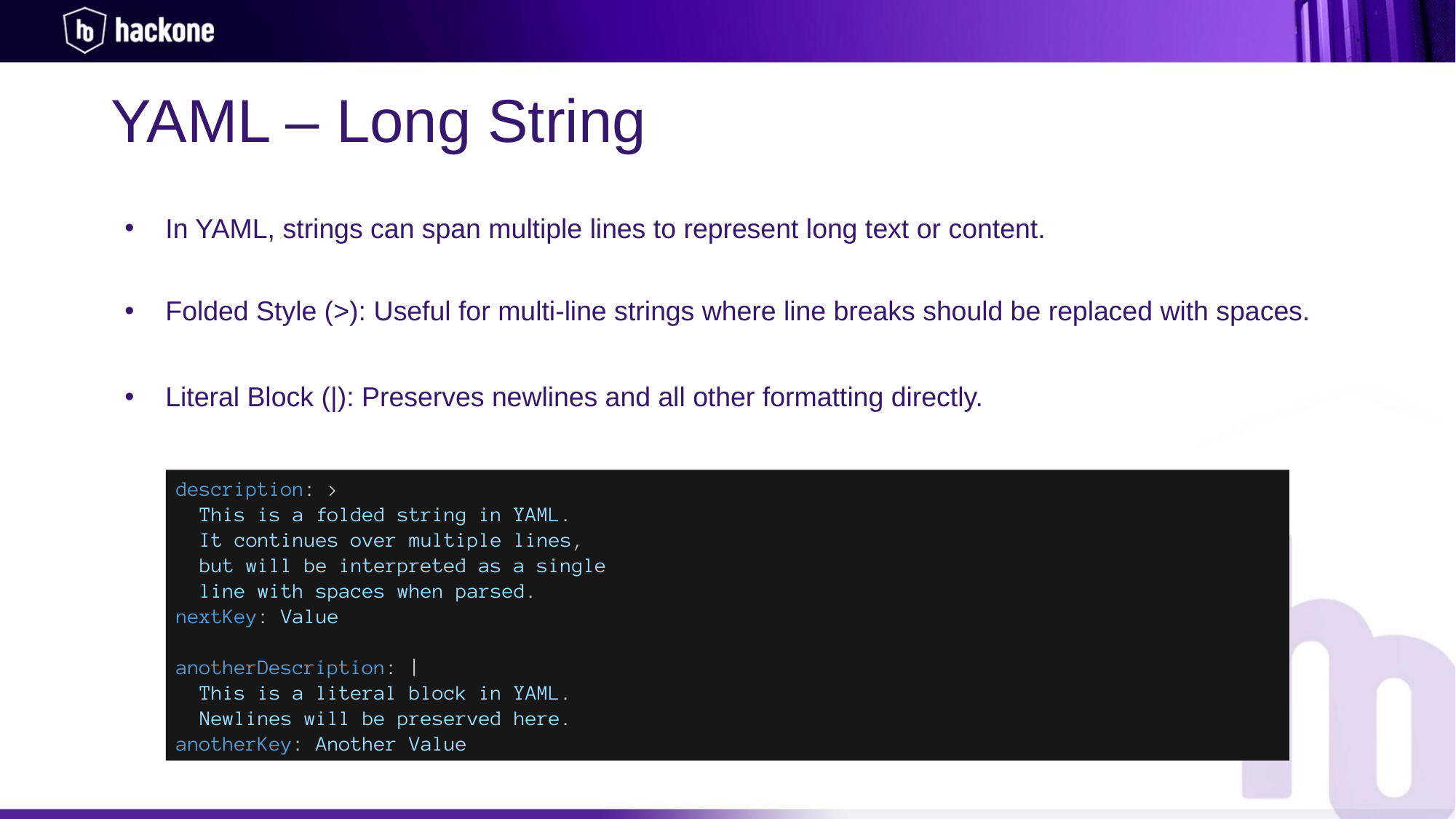

# YAML – Long String
In YAML, strings can span multiple lines to represent long text or content.

Folded Style (>): Useful for multi-line strings where line breaks should be replaced with spaces.

Literal Block (|): Preserves newlines and all other formatting directly.
description: >
  This is a folded string in YAML.
  It continues over multiple lines,
  but will be interpreted as a single
  line with spaces when parsed.
nextKey: Value
anotherDescription: |
  This is a literal block in YAML.
  Newlines will be preserved here.
anotherKey: Another Value